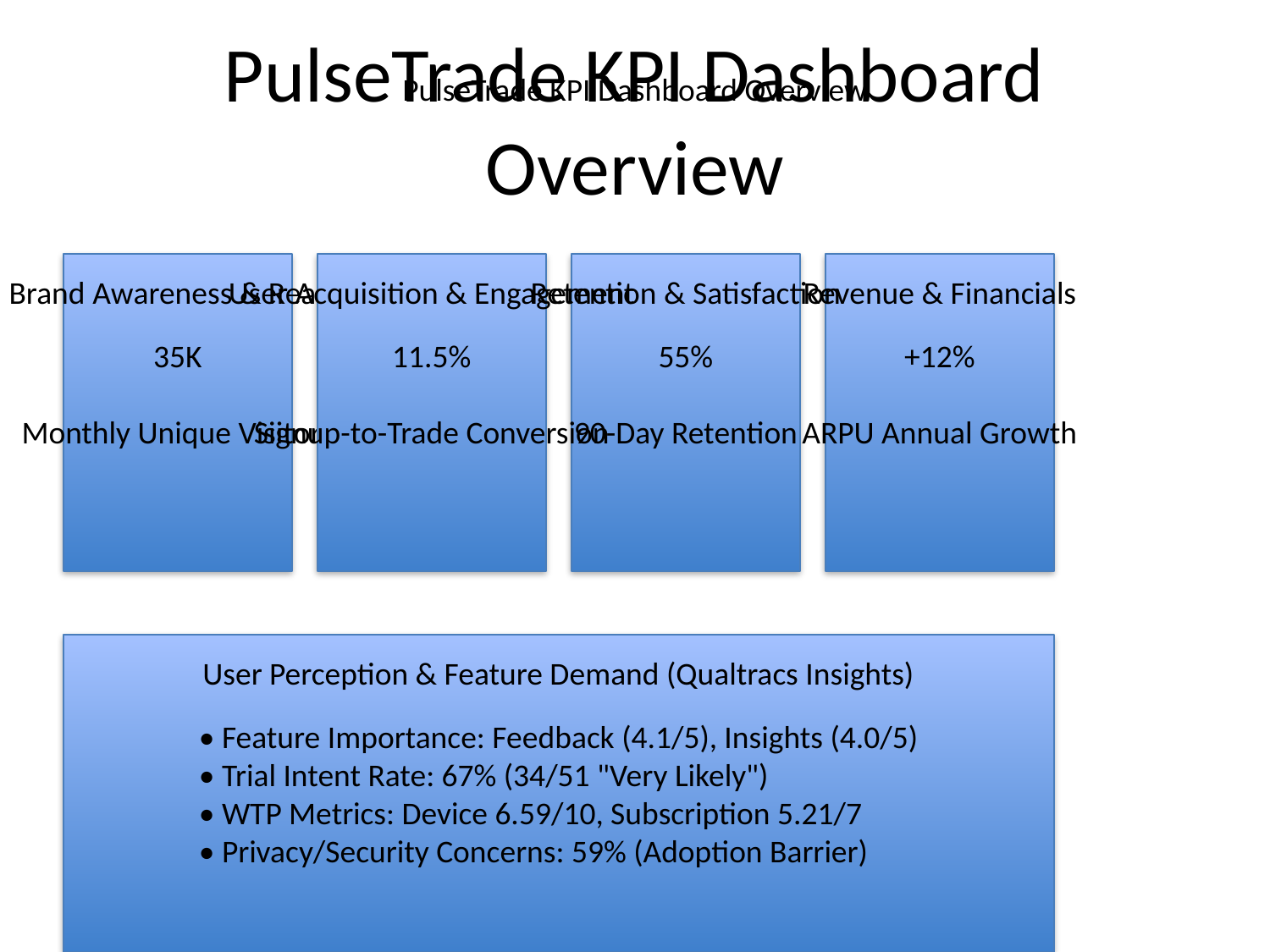

# PulseTrade KPI Dashboard Overview
PulseTrade KPI Dashboard Overview

Brand Awareness & Reach
User Acquisition & Engagement
Retention & Satisfaction
Revenue & Financials
35K
11.5%
55%
+12%
Monthly Unique Visitors
Signup-to-Trade Conversion
90-Day Retention
ARPU Annual Growth

User Perception & Feature Demand (Qualtracs Insights)
• Feature Importance: Feedback (4.1/5), Insights (4.0/5)
• Trial Intent Rate: 67% (34/51 "Very Likely")
• WTP Metrics: Device 6.59/10, Subscription 5.21/7
• Privacy/Security Concerns: 59% (Adoption Barrier)